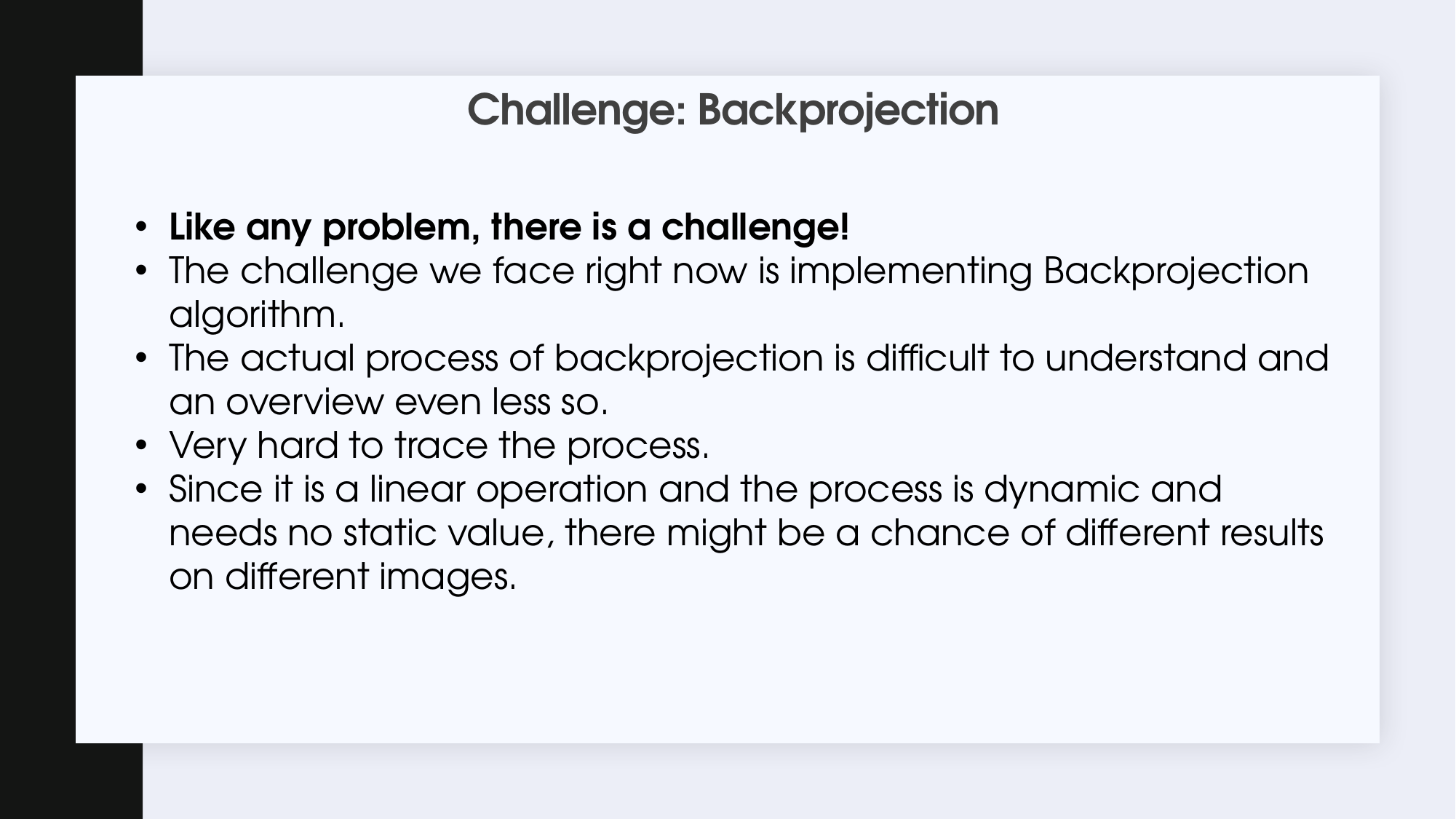

# Challenge: Backprojection
Like any problem, there is a challenge!
The challenge we face right now is implementing Backprojection algorithm.
The actual process of backprojection is difficult to understand and an overview even less so.
Very hard to trace the process.
Since it is a linear operation and the process is dynamic and needs no static value, there might be a chance of different results on different images.